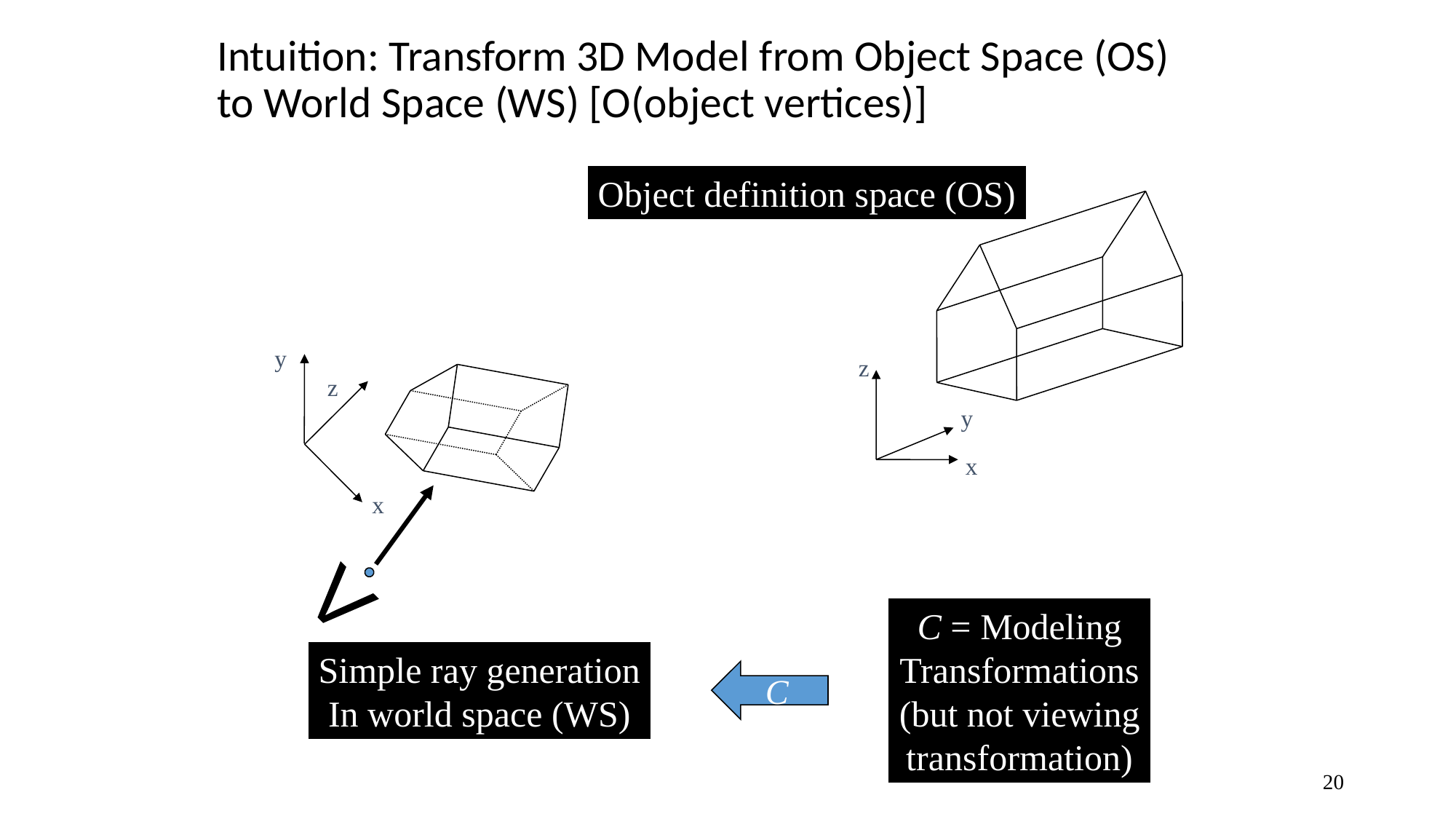

# Intuition: Transform 3D Model from Object Space (OS) to World Space (WS) [O(object vertices)]
Object definition space (OS)

y
z

y

x

z

x

V
C = Modeling
Transformations
(but not viewing transformation)
Simple ray generation
In world space (WS)
C
20